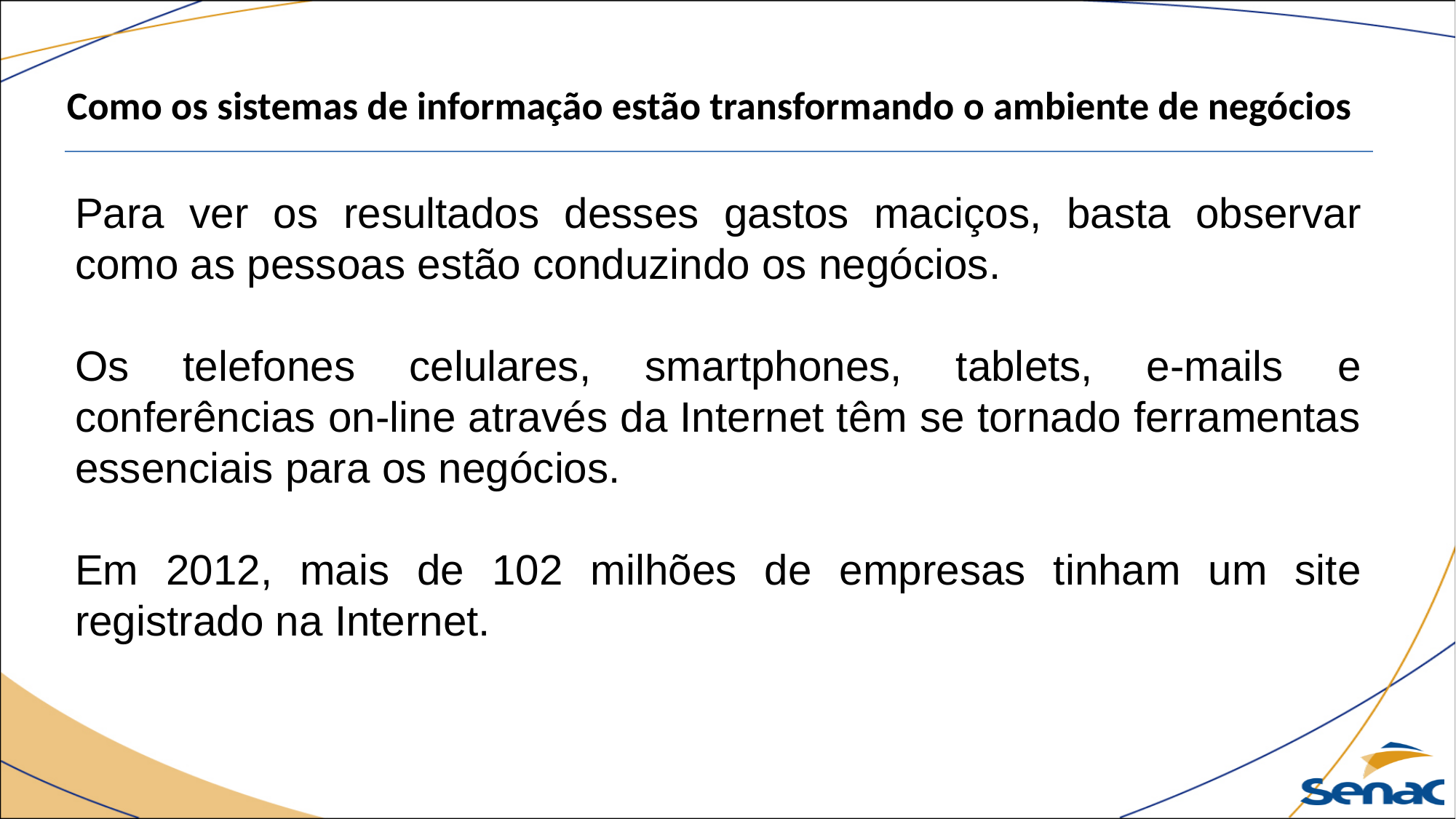

Como os sistemas de informação estão transformando o ambiente de negócios
Para ver os resultados desses gastos maciços, basta observar como as pessoas estão conduzindo os negócios.

Os telefones celulares, smartphones, tablets, e-mails e conferências on-line através da Internet têm se tornado ferramentas essenciais para os negócios.

Em 2012, mais de 102 milhões de empresas tinham um site registrado na Internet.